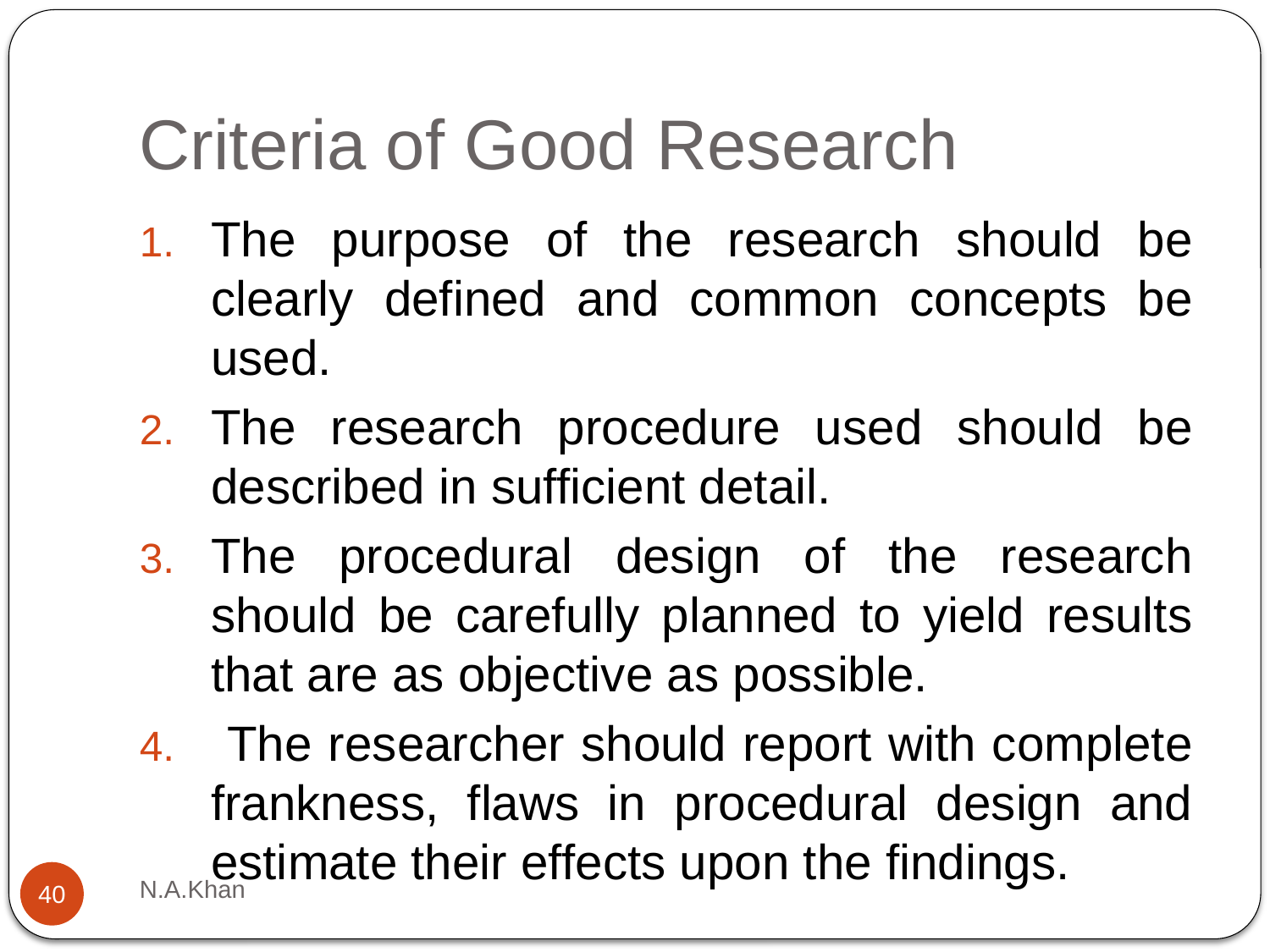

# Criteria of Good Research
The purpose of the research should be clearly defined and common concepts be used.
The research procedure used should be described in sufficient detail.
The procedural design of the research should be carefully planned to yield results that are as objective as possible.
 The researcher should report with complete frankness, flaws in procedural design and estimate their effects upon the findings.
N.A.Khan
40